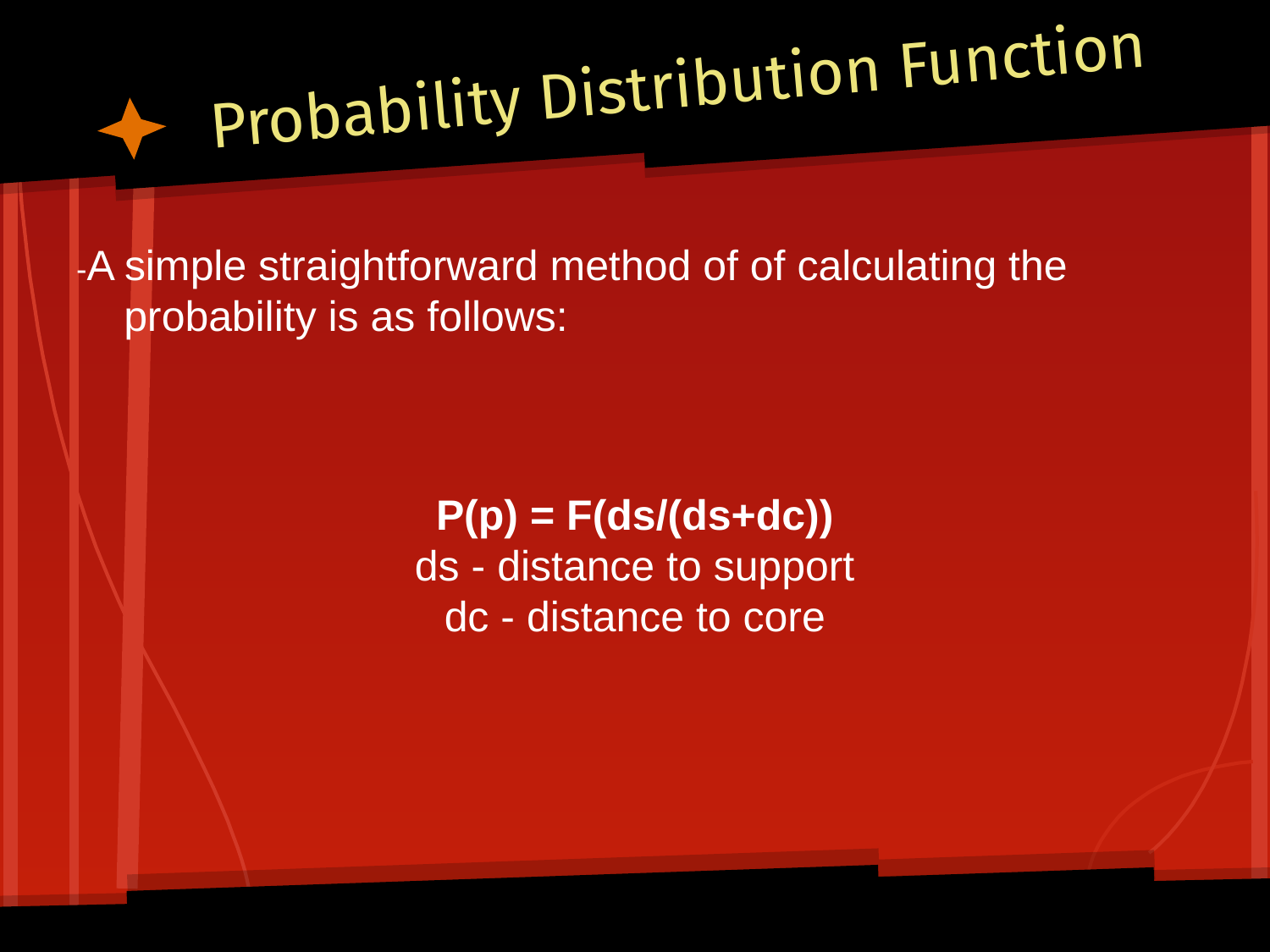

# Probability Distribution Function
-A simple straightforward method of of calculating the probability is as follows:

P(p) = F(ds/(ds+dc))
ds - distance to support
dc - distance to core